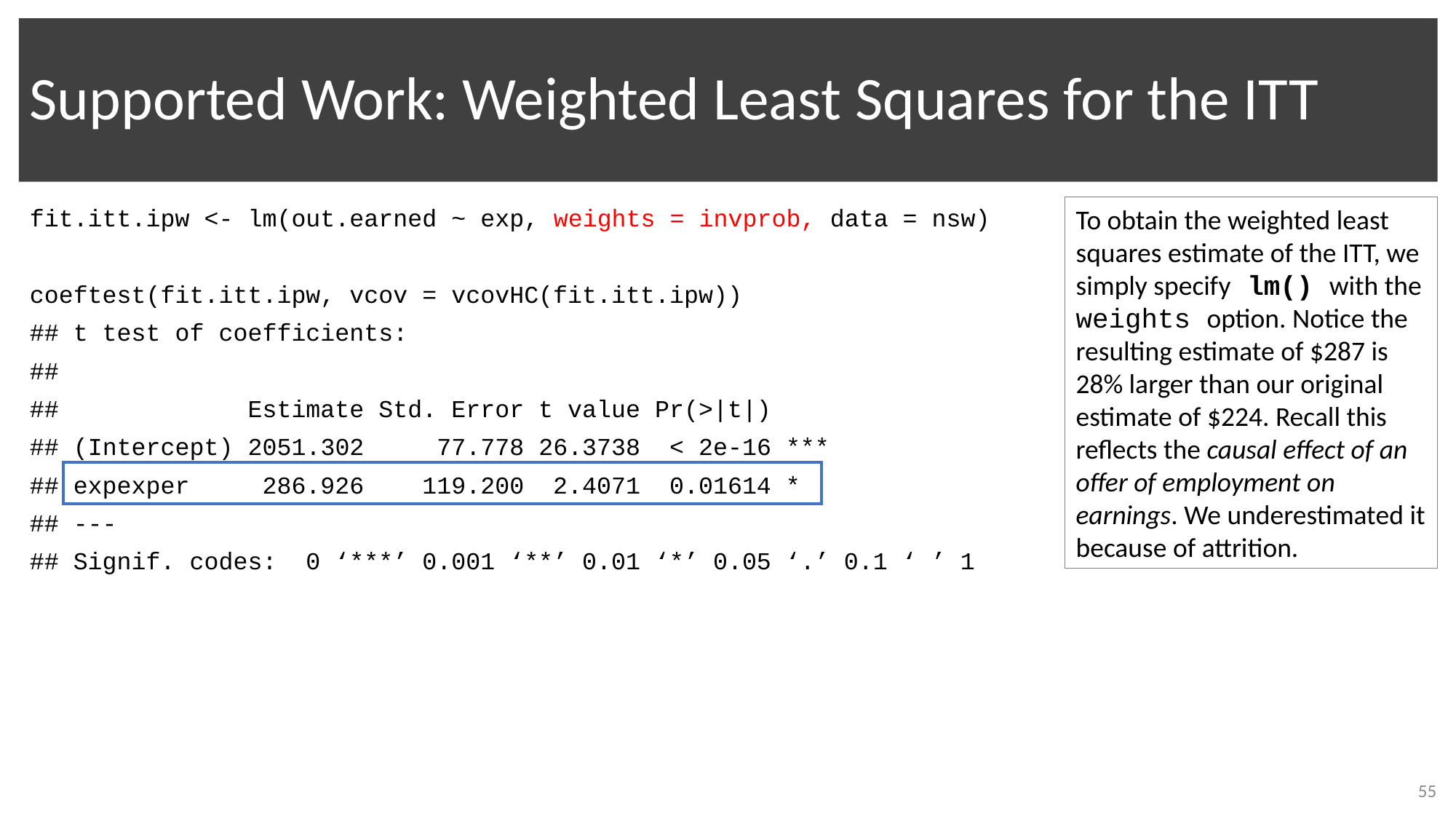

# Supported Work: Weighted Least Squares for the ITT
fit.itt.ipw <- lm(out.earned ~ exp, weights = invprob, data = nsw)

coeftest(fit.itt.ipw, vcov = vcovHC(fit.itt.ipw))
## t test of coefficients:
##
##             Estimate Std. Error t value Pr(>|t|)
## (Intercept) 2051.302     77.778 26.3738  < 2e-16 ***
## expexper     286.926    119.200  2.4071  0.01614 *
## ---
## Signif. codes:  0 ‘***’ 0.001 ‘**’ 0.01 ‘*’ 0.05 ‘.’ 0.1 ‘ ’ 1
To obtain the weighted least squares estimate of the ITT, we simply specify lm() with the weights option. Notice the resulting estimate of $287 is 28% larger than our original estimate of $224. Recall this reflects the causal effect of an offer of employment on earnings. We underestimated it because of attrition.

55